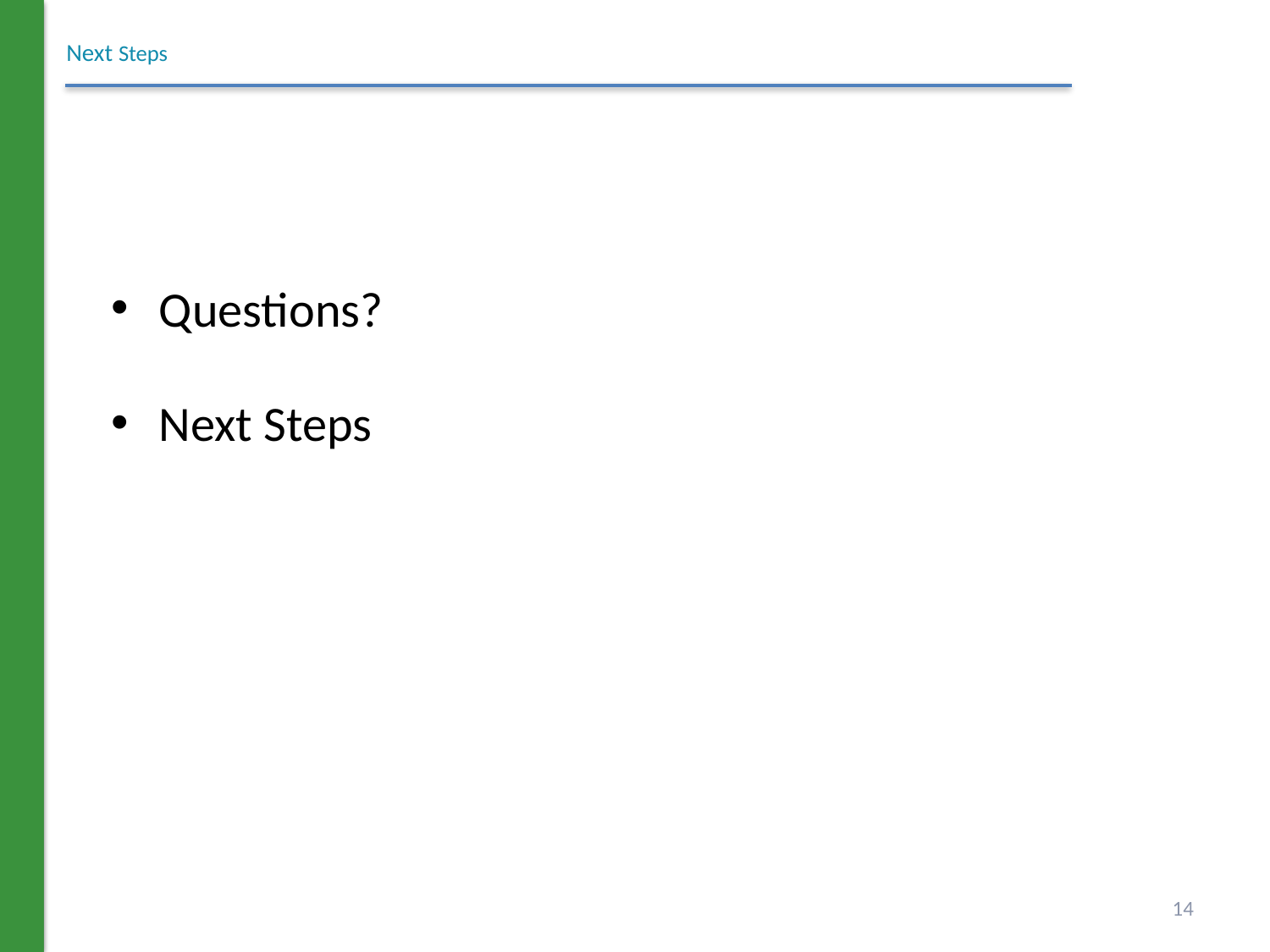

# Next Steps

Questions?

Next Steps

14